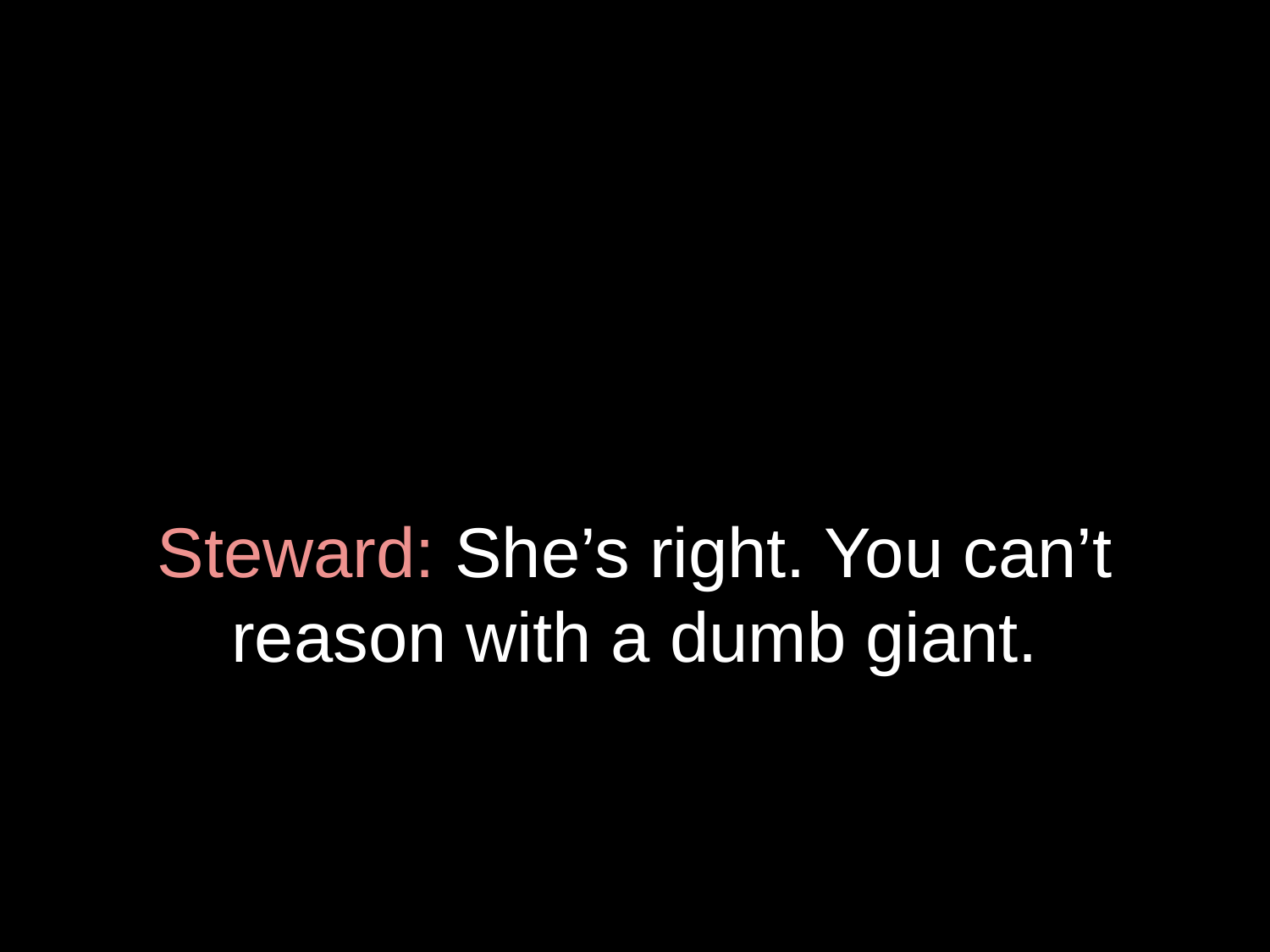

# Steward: She’s right. You can’t reason with a dumb giant.